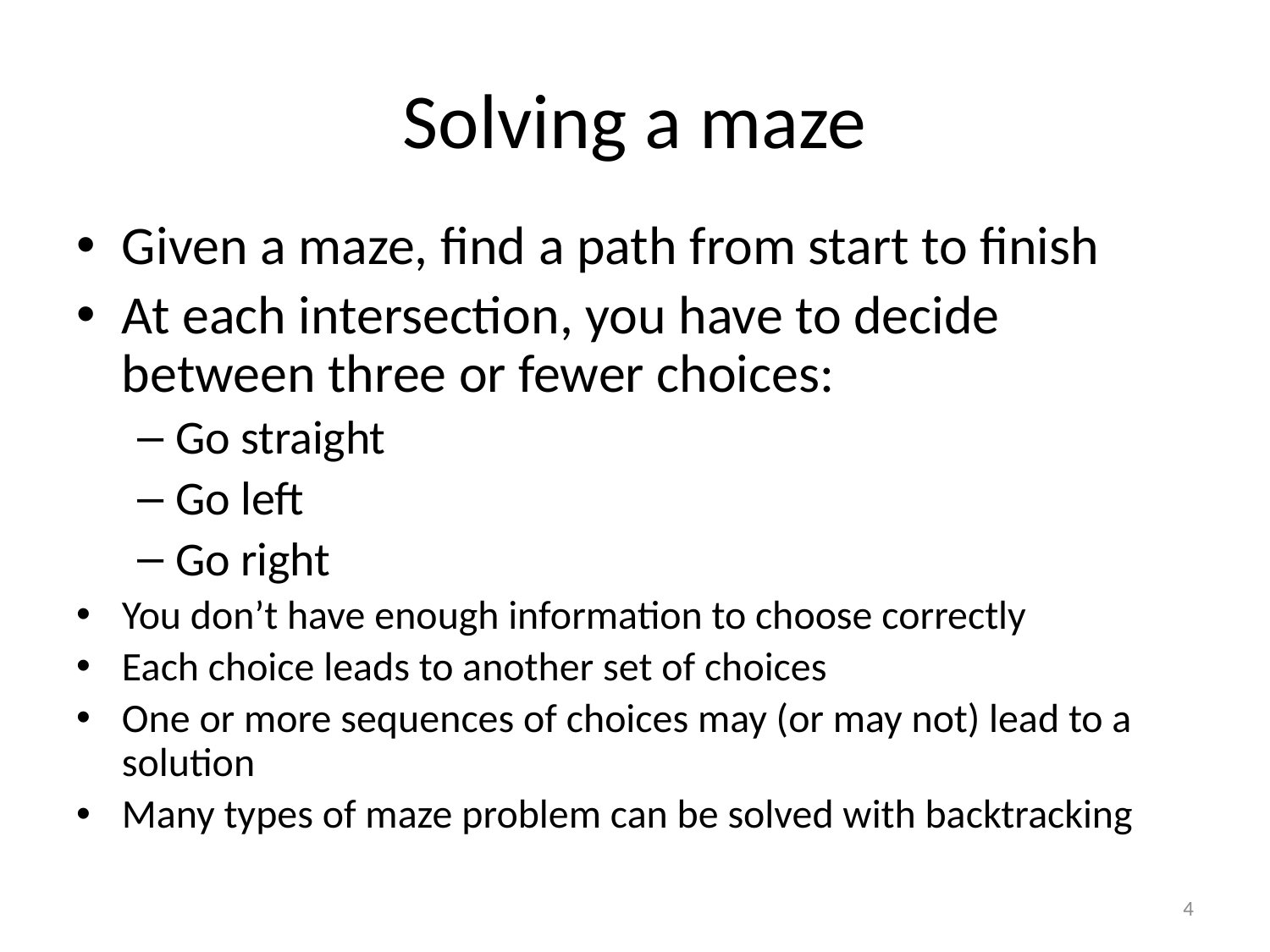

# Solving a maze
Given a maze, find a path from start to finish
At each intersection, you have to decide between three or fewer choices:
Go straight
Go left
Go right
You don’t have enough information to choose correctly
Each choice leads to another set of choices
One or more sequences of choices may (or may not) lead to a solution
Many types of maze problem can be solved with backtracking
4